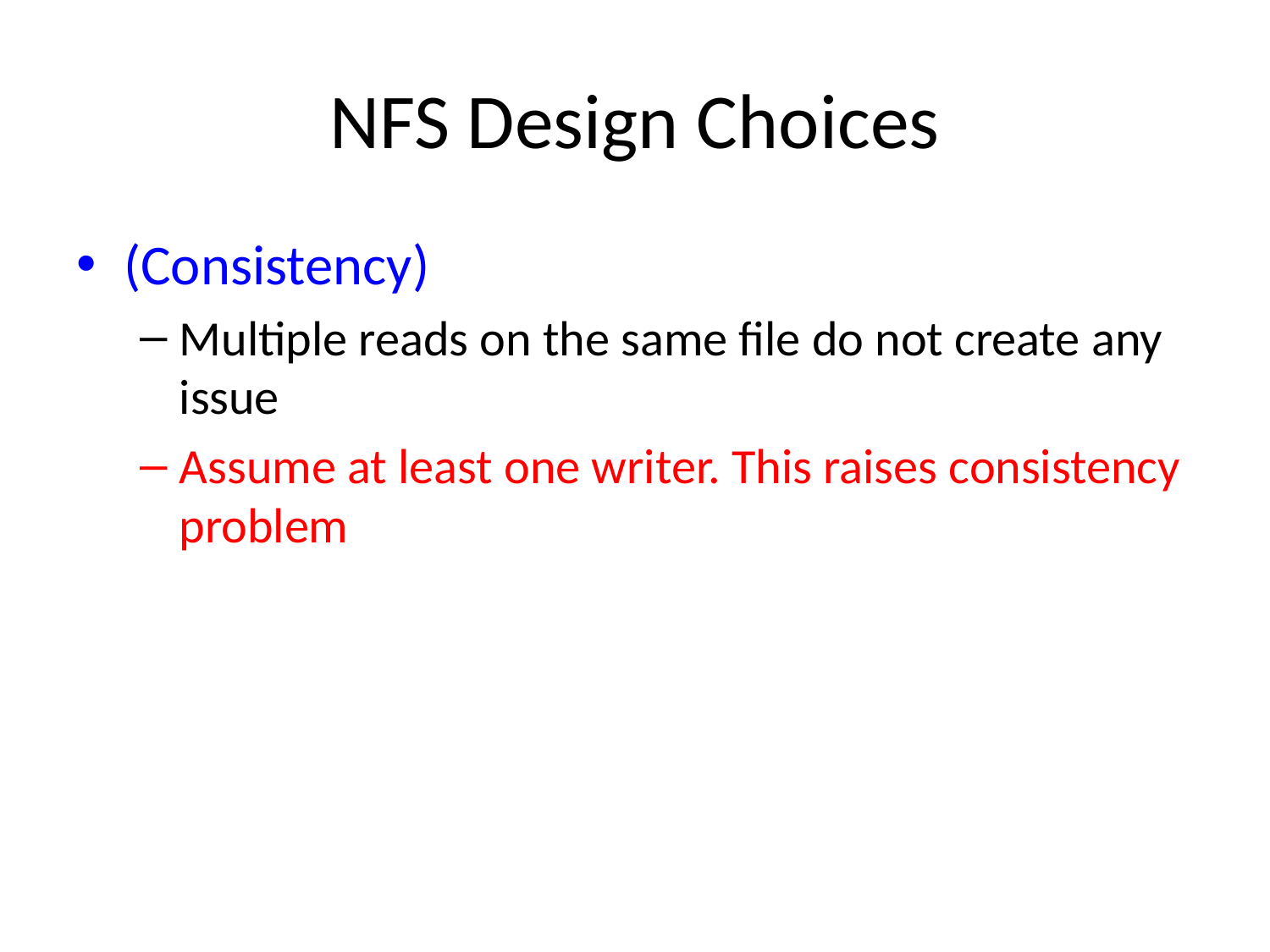

# NFS Design Choices
(Consistency)
Multiple reads on the same file do not create any issue
Assume at least one writer. This raises consistency problem